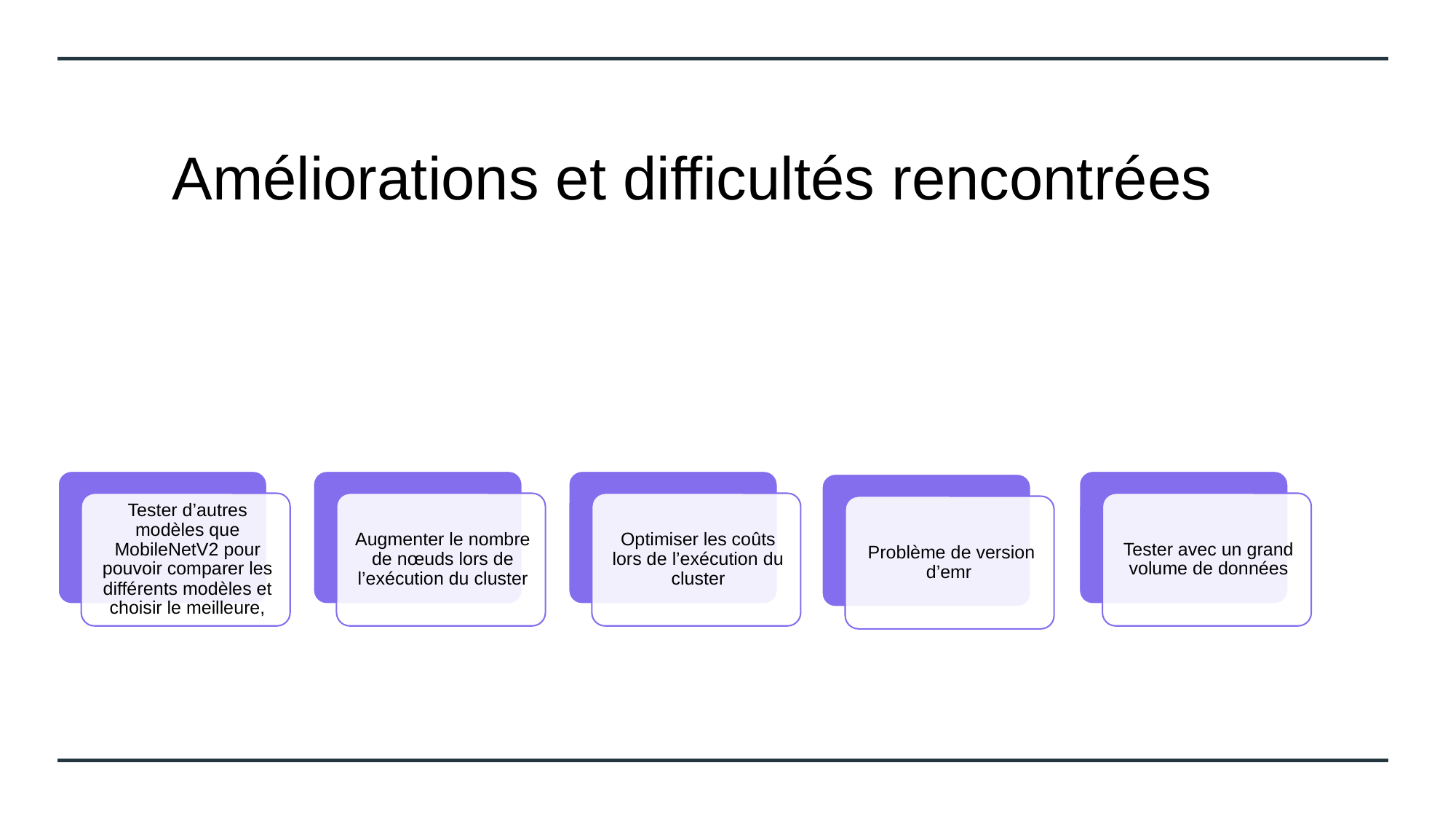

# Améliorations et difficultés rencontrées
Tester d’autres modèles que MobileNetV2 pour pouvoir comparer les différents modèles et choisir le meilleure,
Augmenter le nombre de nœuds lors de l’exécution du cluster
Optimiser les coûts lors de l’exécution du cluster
Problème de version d’emr
Tester avec un grand volume de données